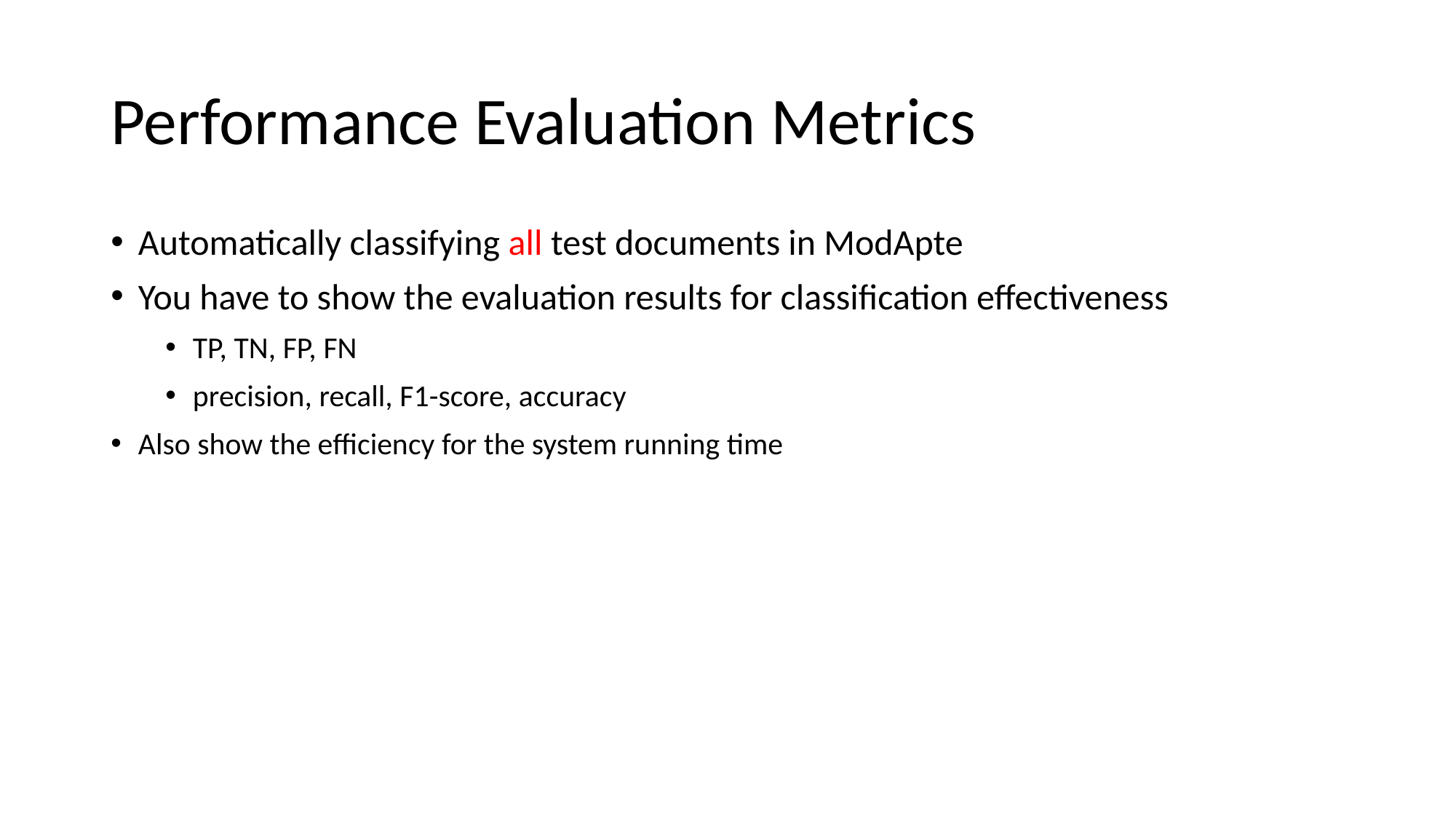

# Performance Evaluation Metrics
Automatically classifying all test documents in ModApte
You have to show the evaluation results for classification effectiveness
TP, TN, FP, FN
precision, recall, F1-score, accuracy
Also show the efficiency for the system running time